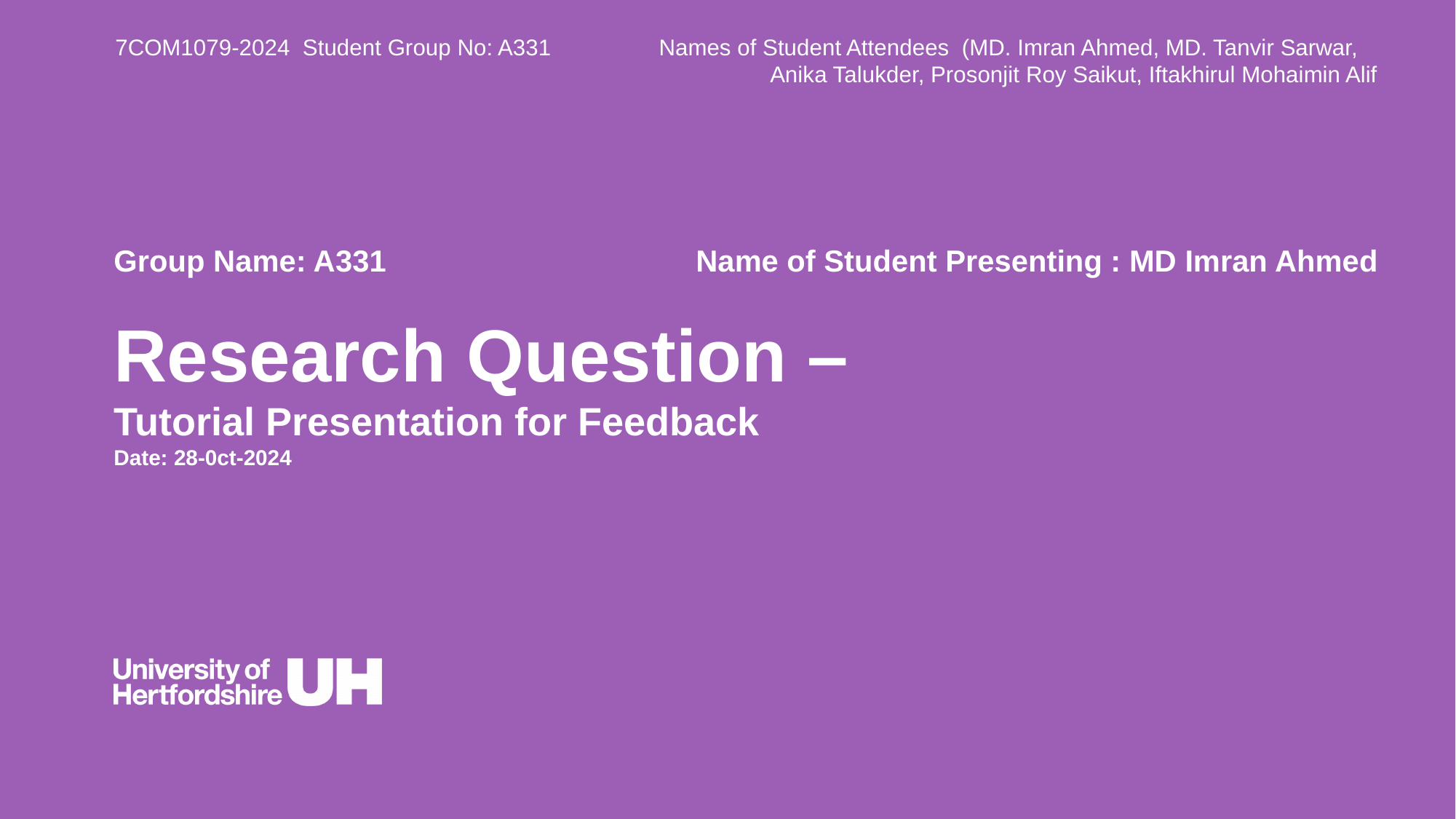

7COM1079-2024  Student Group No: A331                 Names of Student Attendees  (MD. Imran Ahmed, MD. Tanvir Sarwar,      						Anika Talukder, Prosonjit Roy Saikut, Iftakhirul Mohaimin Alif
Group Name: A331                                     Name of Student Presenting : MD Imran Ahmed
# Research Question – Tutorial Presentation for Feedback Date: 28-0ct-2024